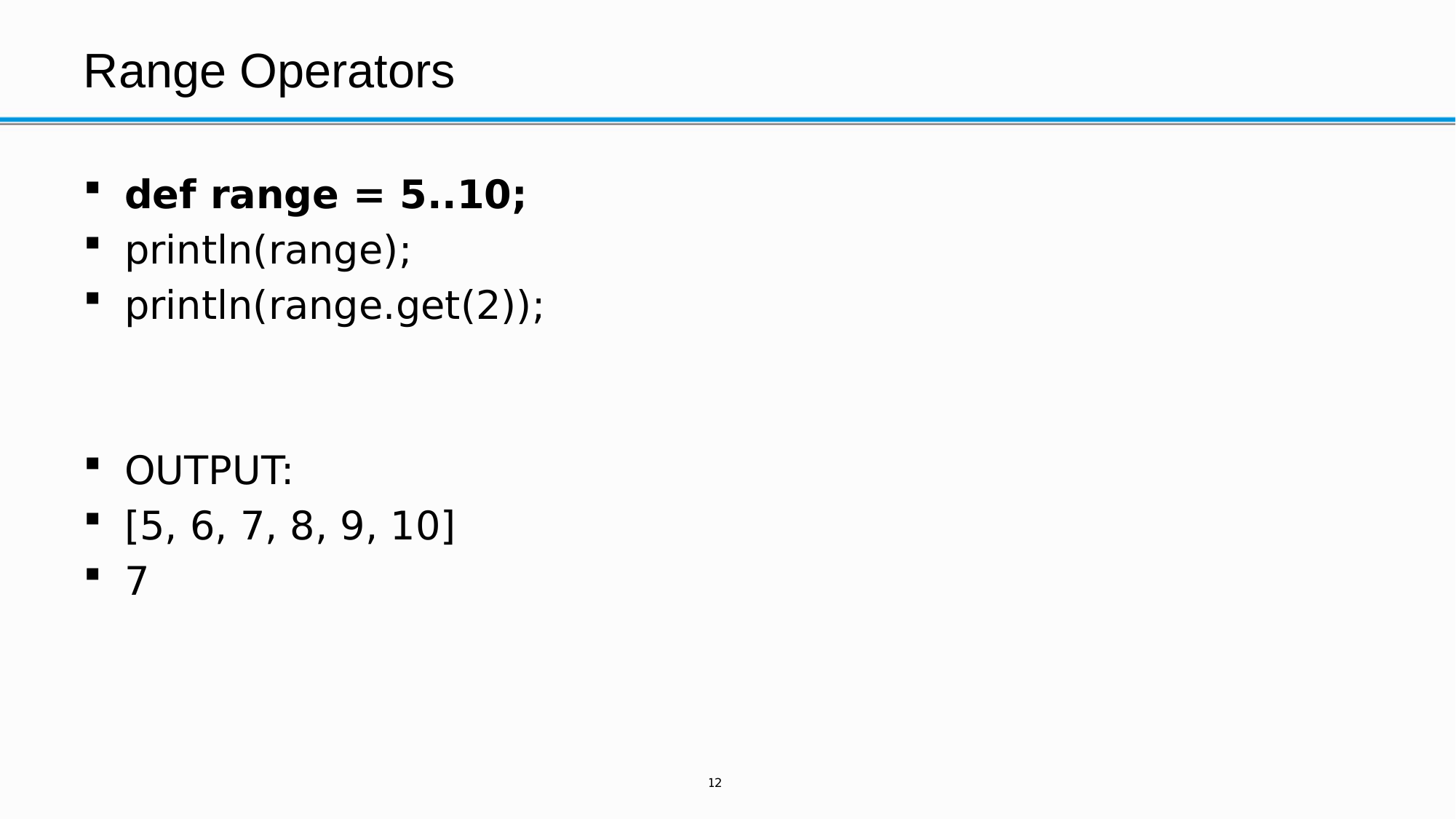

# Range Operators
def range = 5..10;
println(range);
println(range.get(2));

OUTPUT:
[5, 6, 7, 8, 9, 10]
7